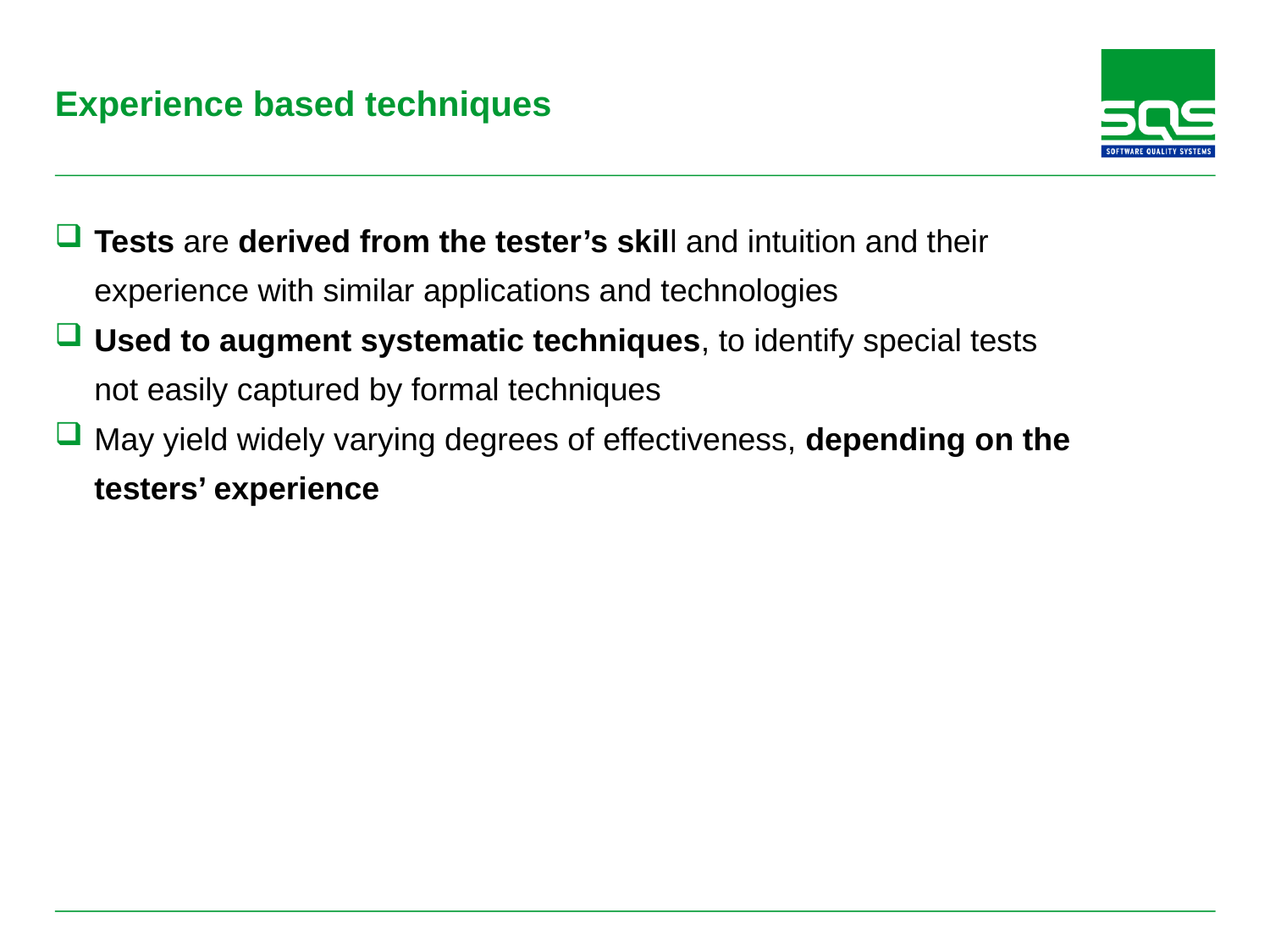

# Experience based techniques
Tests are derived from the tester’s skill and intuition and their experience with similar applications and technologies
Used to augment systematic techniques, to identify special tests not easily captured by formal techniques
May yield widely varying degrees of effectiveness, depending on the testers’ experience